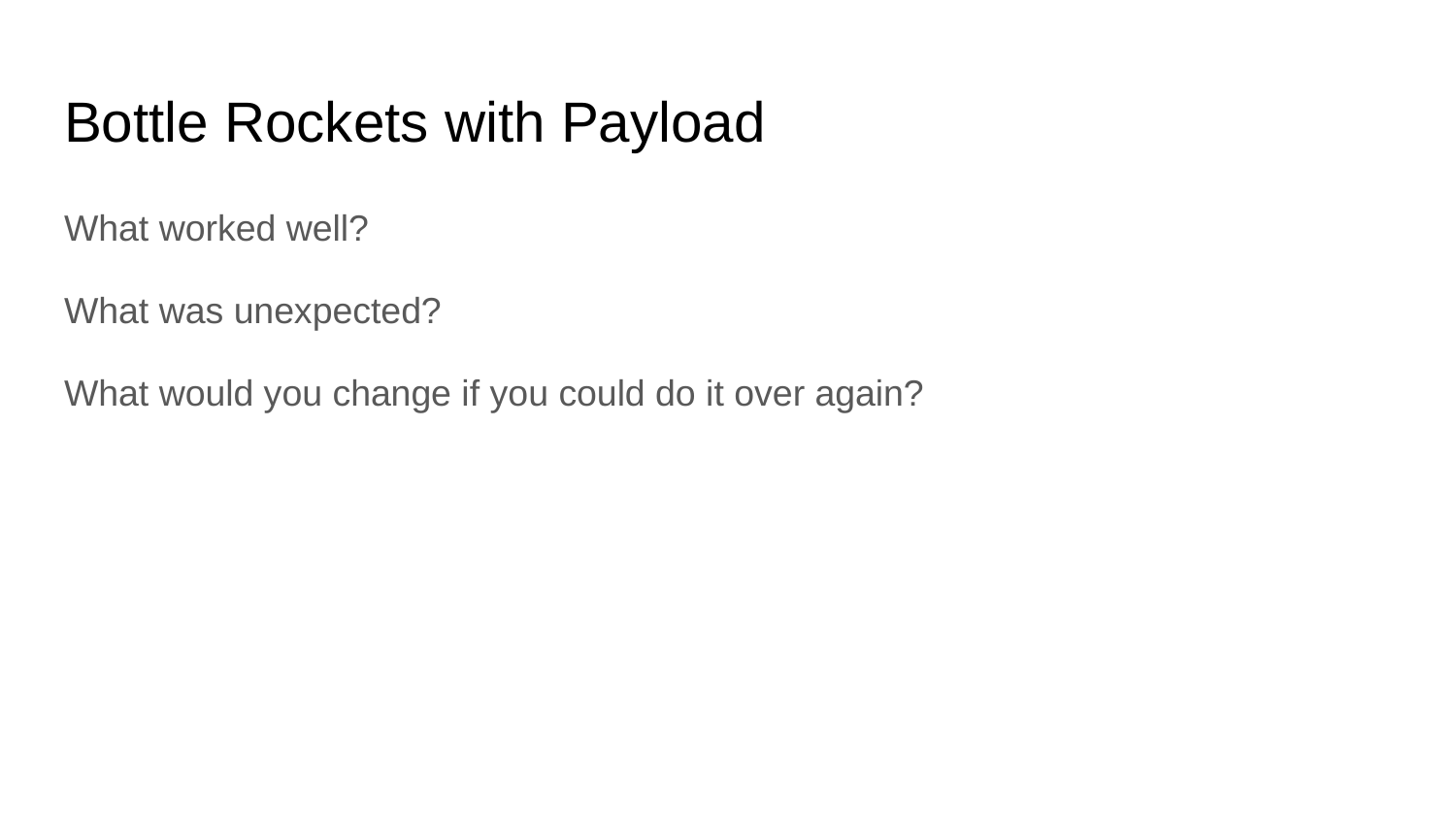

# Bottle Rockets with Payload
What worked well?
What was unexpected?
What would you change if you could do it over again?